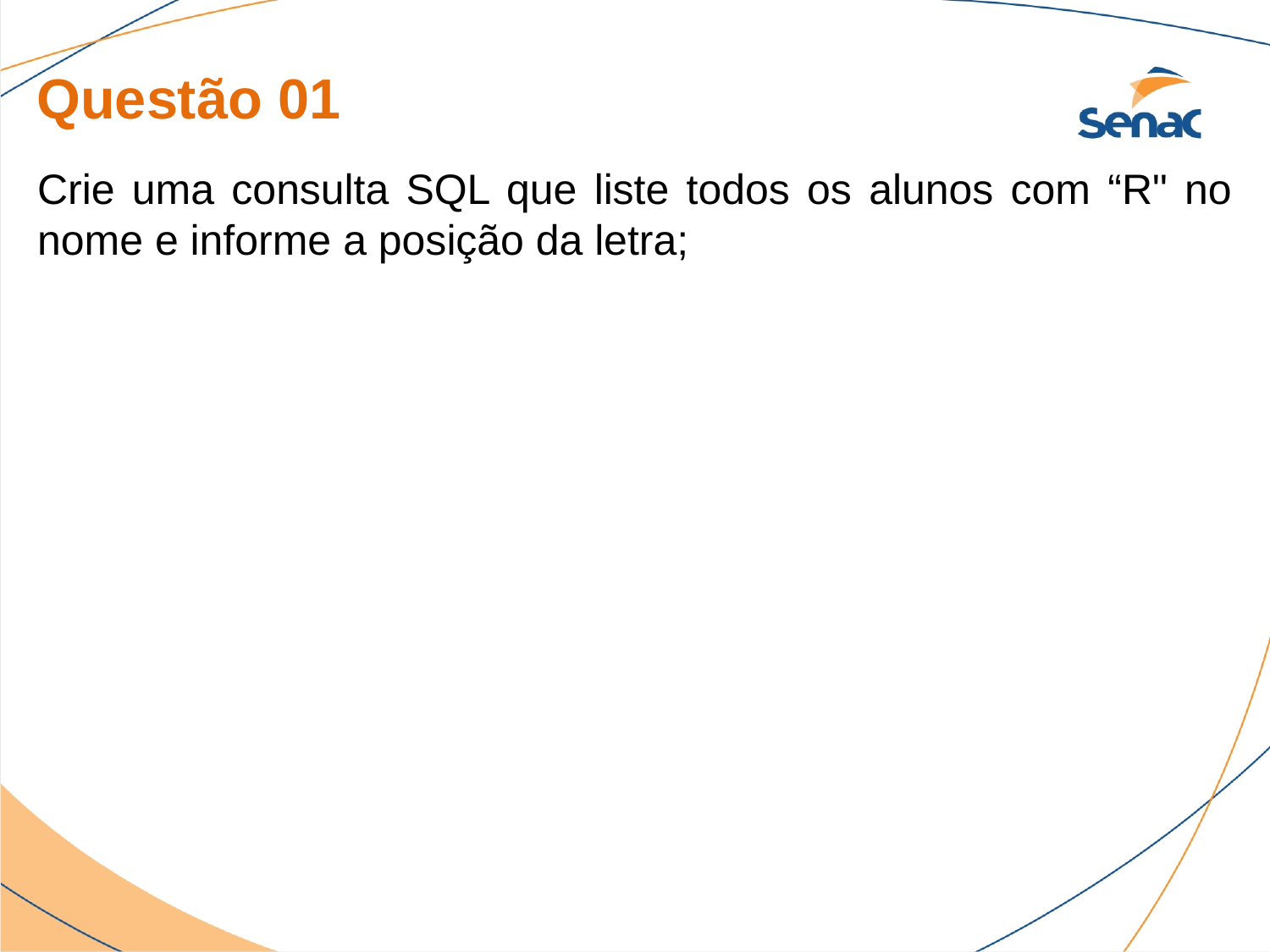

Questão 01
Crie uma consulta SQL que liste todos os alunos com “R" no nome e informe a posição da letra;